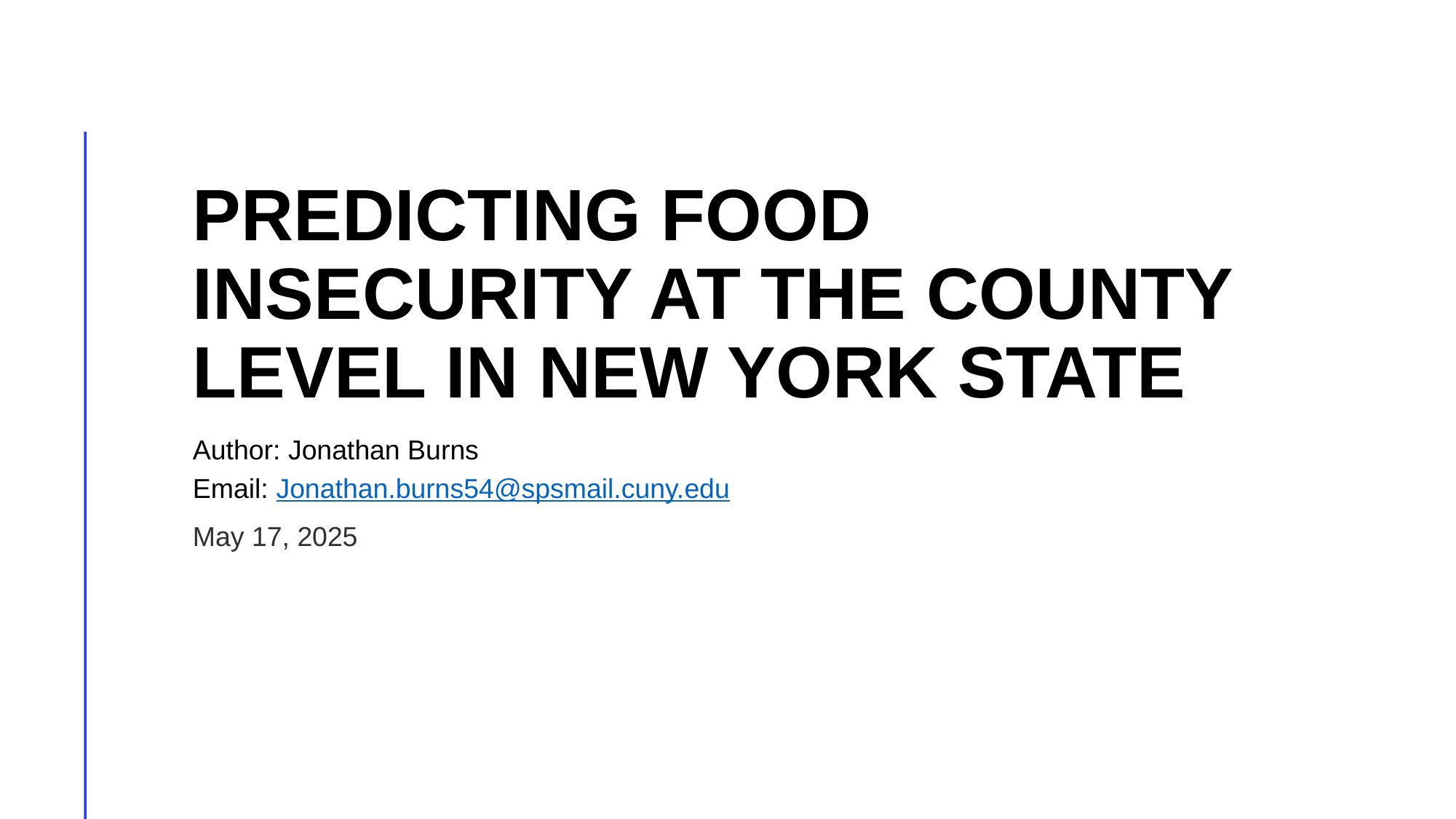

# Predicting Food Insecurity at the County Level in New York State
Author: Jonathan Burns
Email: Jonathan.burns54@spsmail.cuny.edu
May 17, 2025